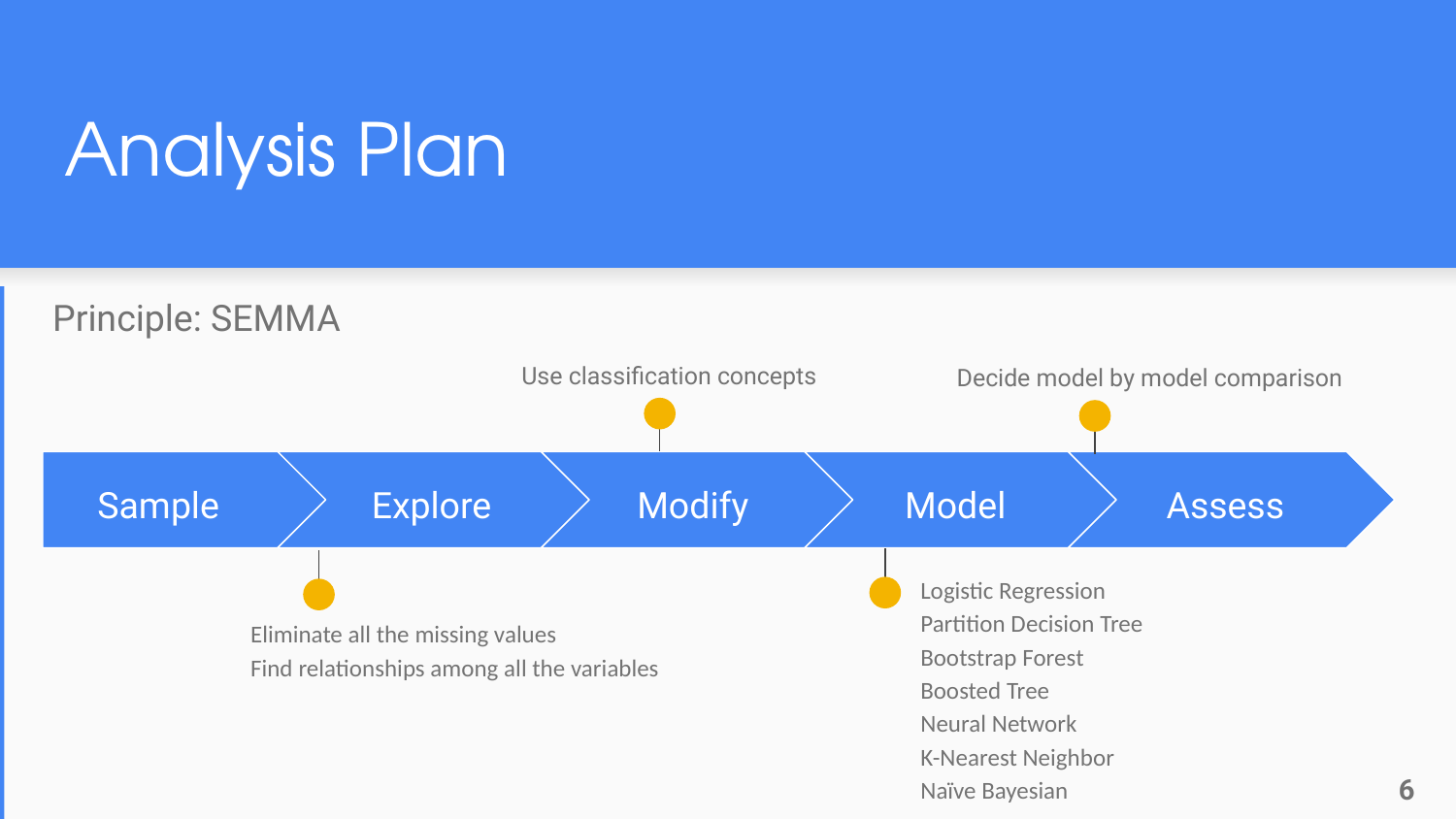

# Analysis Plan
Principle: SEMMA

Use classification concepts
Decide model by model comparison

Sample
Explore
Modify
Model
Assess

Logistic Regression
Partition Decision Tree
Bootstrap Forest
Boosted Tree
Neural Network
K-Nearest Neighbor
Naïve Bayesian
Eliminate all the missing values
Find relationships among all the variables
6